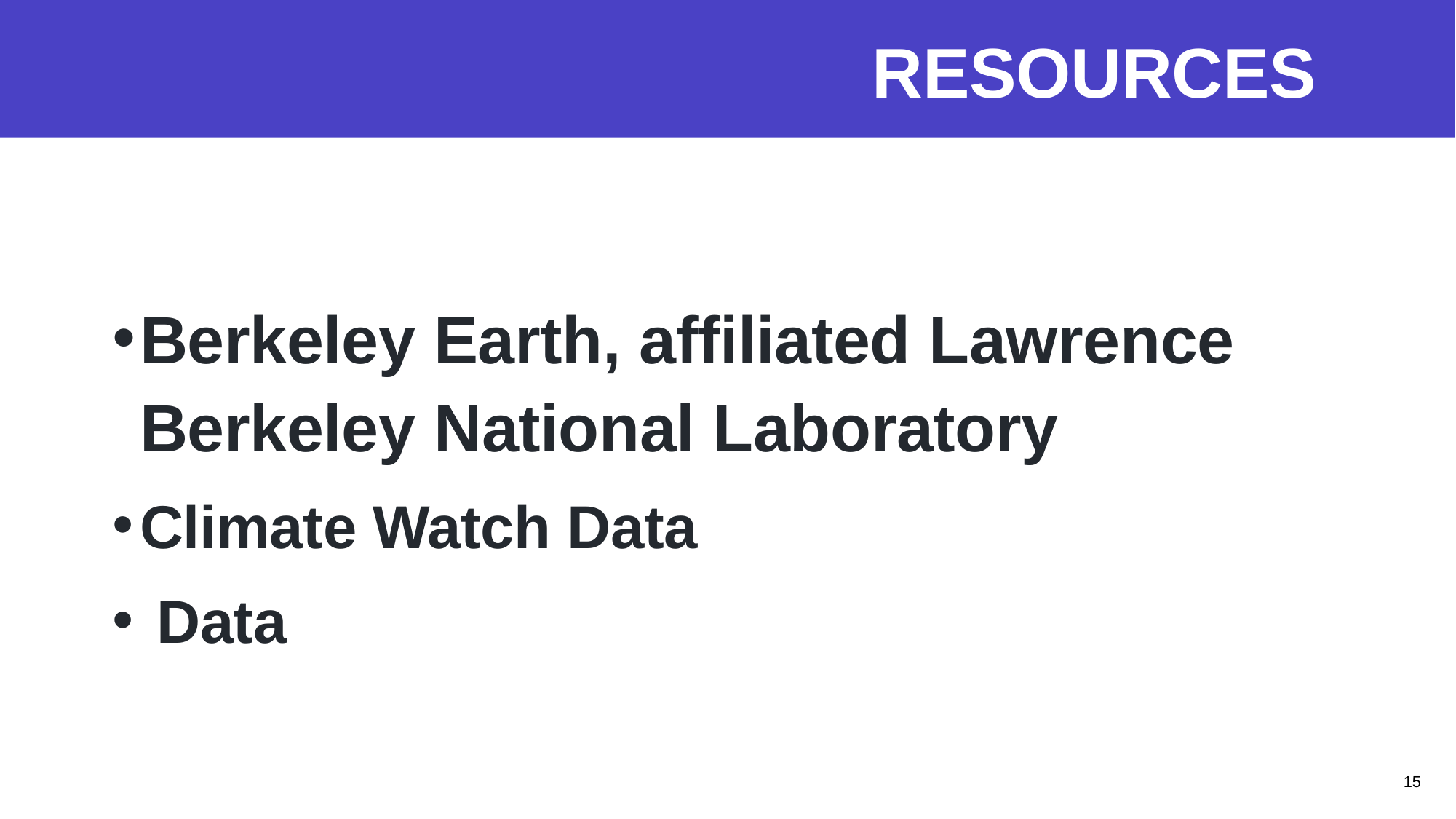

# RESOURCES

Berkeley Earth, affiliated Lawrence Berkeley National Laboratory
Climate Watch Data
 Data
15